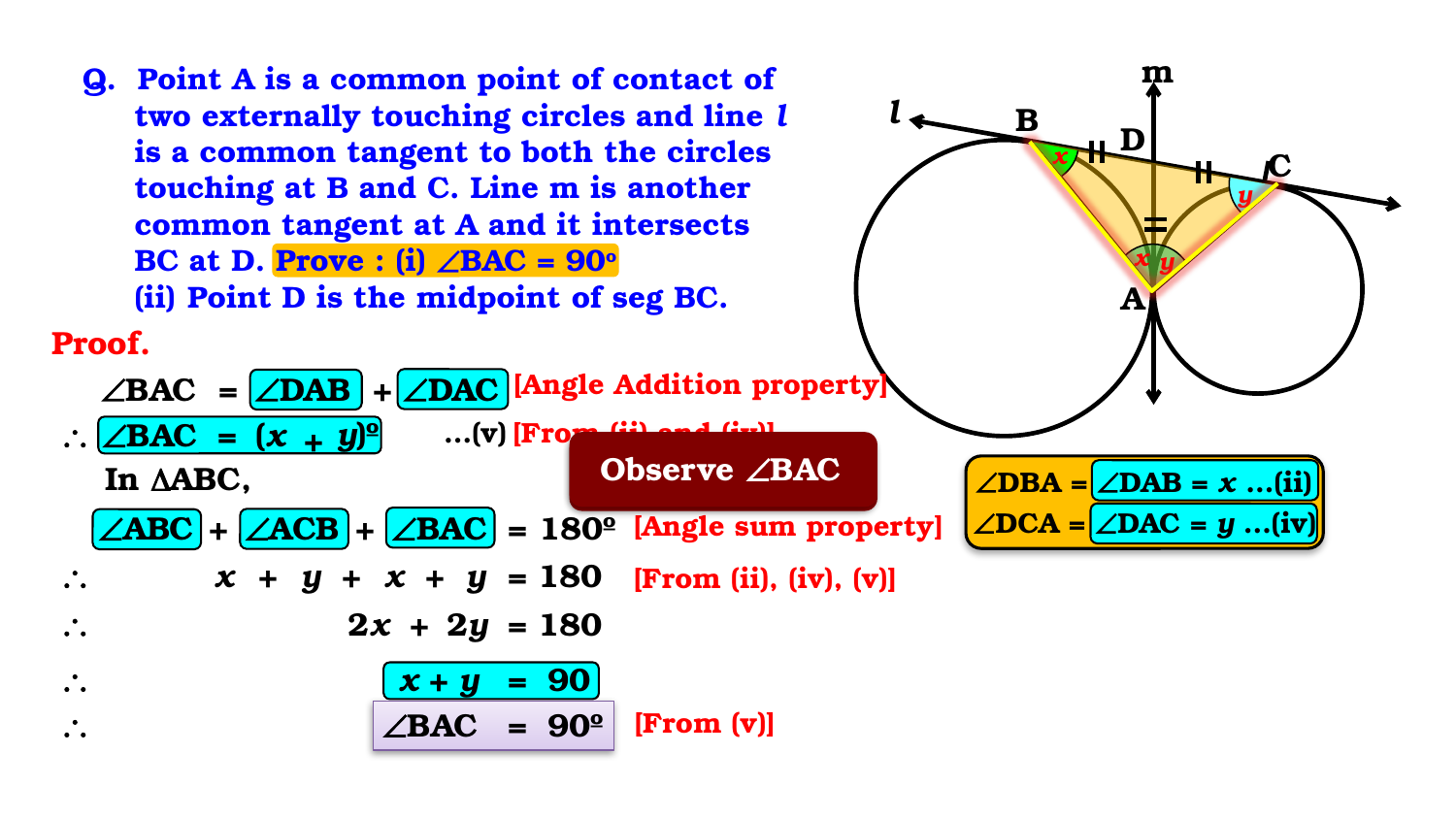

m

l
B
D

C

A

Q.  Point A is a common point of contact of
     two externally touching circles and line l
     is a common tangent to both the circles
     touching at B and C. Line m is another
     common tangent at A and it intersects
     BC at D. Prove : (i) ∠BAC = 90o
     (ii)  Point D is the midpoint of seg BC.

x

y
x
y

Proof.
[Angle Addition property]
∠BAC
=
∠DAB
+
∠DAC

y)º
∴
∠BAC
=
(x
…(v)
[From (ii) and (iv)]
+

Observe ∠BAC

Consider ΔABC
In ΔABC,

∠DBA = ∠DAB = x …(ii)

∠DCA = ∠DAC = y …(iv)
∠ABC
+
∠ACB
+
∠BAC
= 180º
[Angle sum property]

∴
x
+
y
+
x
+
y
= 180
[From (ii), (iv), (v)]
∴
2x
+
2y
= 180
∴
x + y
=
90

∴
∠BAC
=
90º
[From (v)]